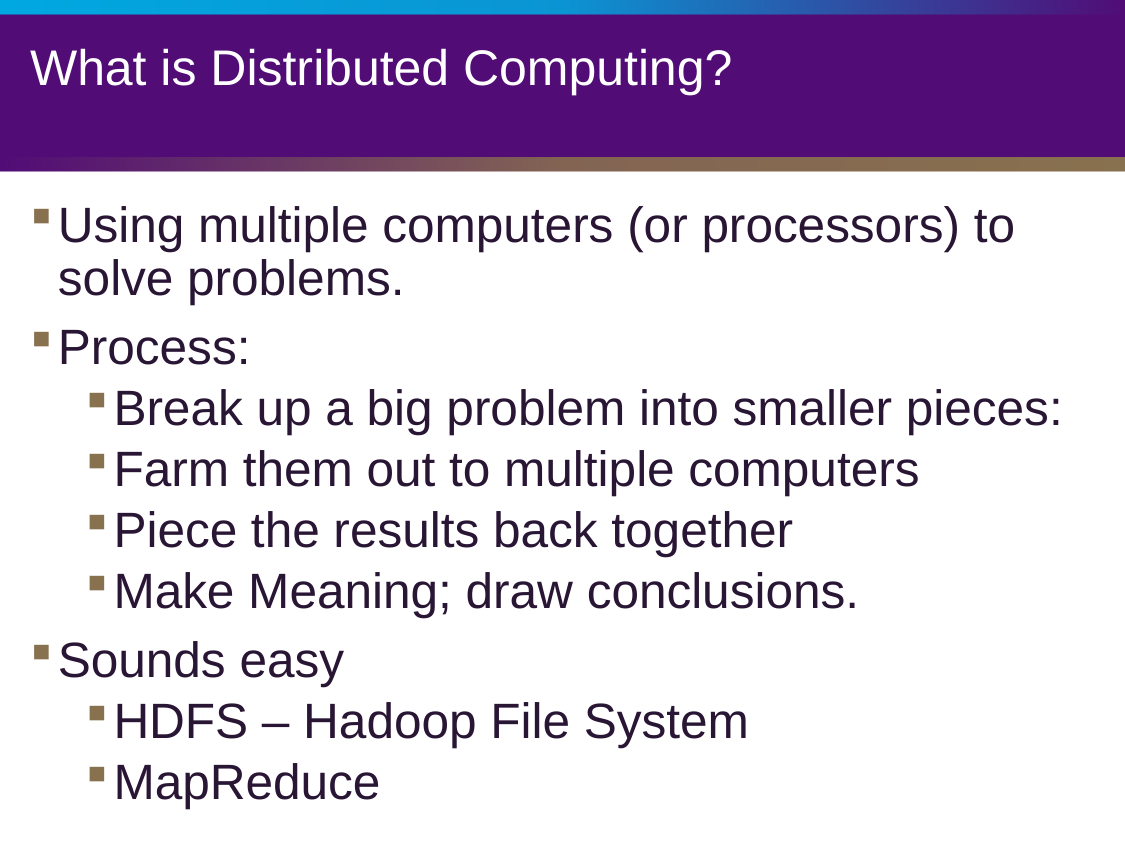

# What is Distributed Computing?
Using multiple computers (or processors) to solve problems.
Process:
Break up a big problem into smaller pieces:
Farm them out to multiple computers
Piece the results back together
Make Meaning; draw conclusions.
Sounds easy
HDFS – Hadoop File System
MapReduce